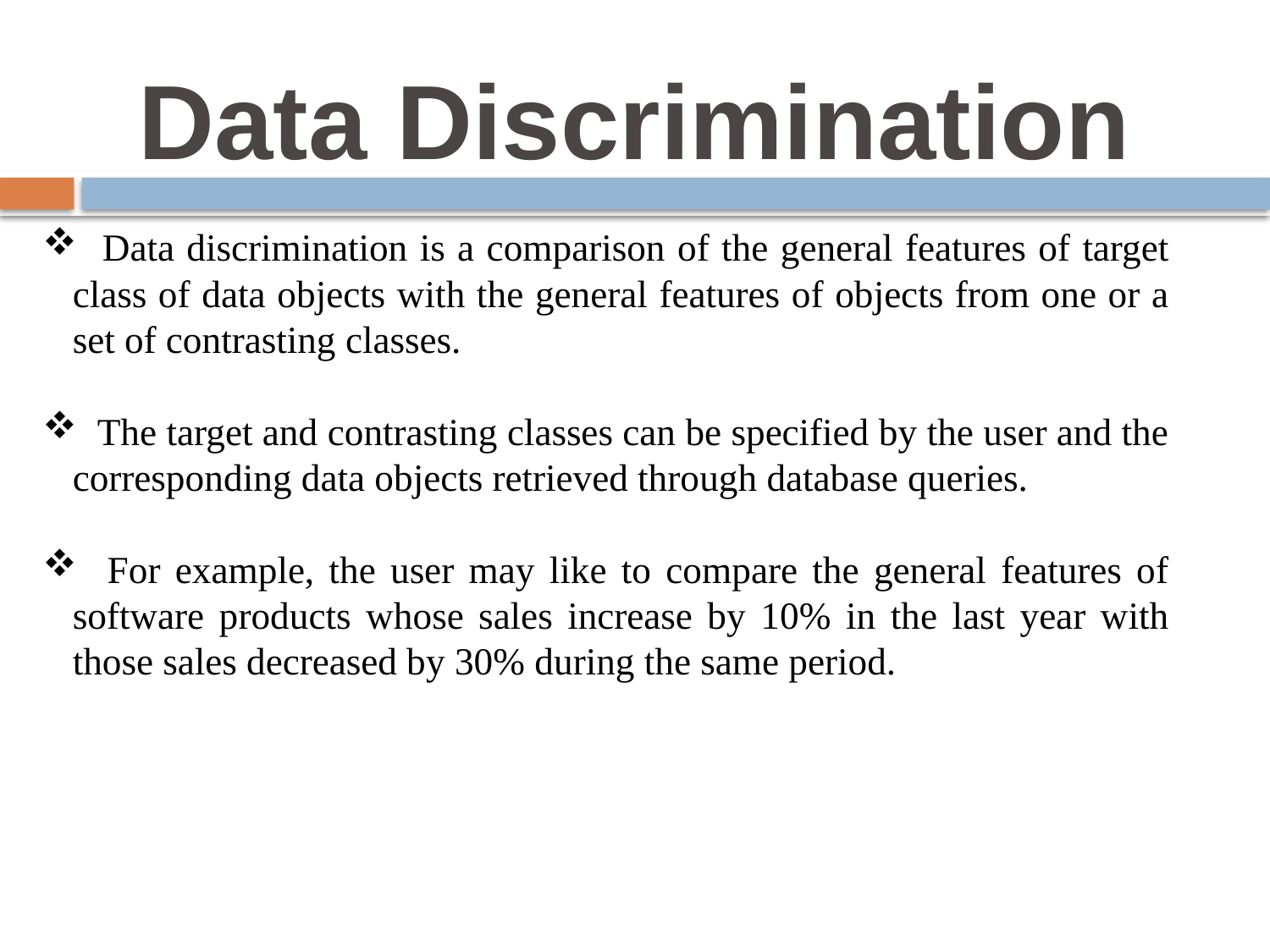

Data Discrimination
  Data discrimination is a comparison of the general features of target class of data objects with the general features of objects from one or a set of contrasting classes.

  The target and contrasting classes can be specified by the user and the corresponding data objects retrieved through database queries.

  For example, the user may like to compare the general features of software products whose sales increase by 10% in the last year with those sales decreased by 30% during the same period.